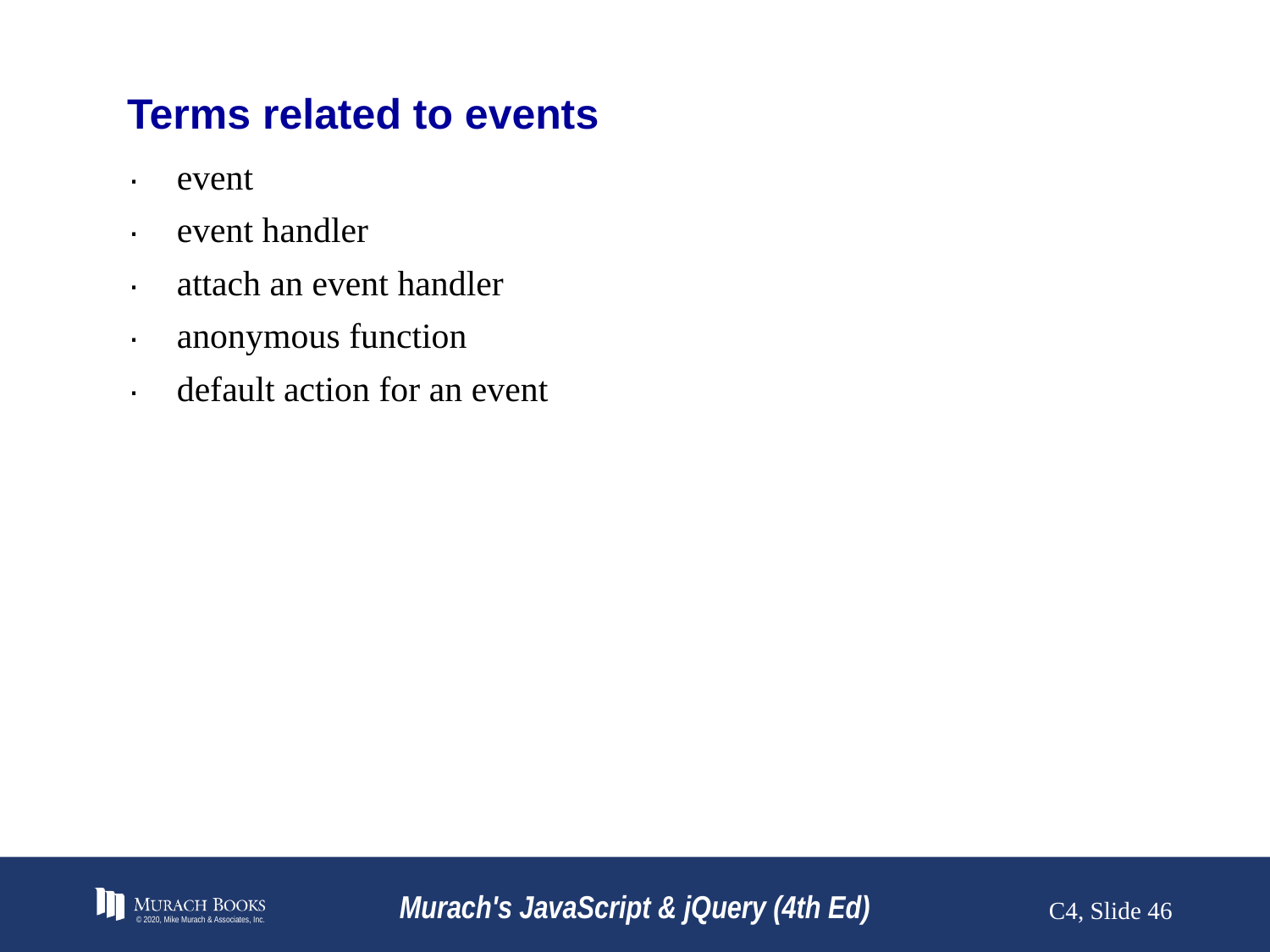

# Terms related to events
event
event handler
attach an event handler
anonymous function
default action for an event

© 2020, Mike Murach & Associates, Inc.
Murach's JavaScript & jQuery (4th Ed)

C4, Slide 46